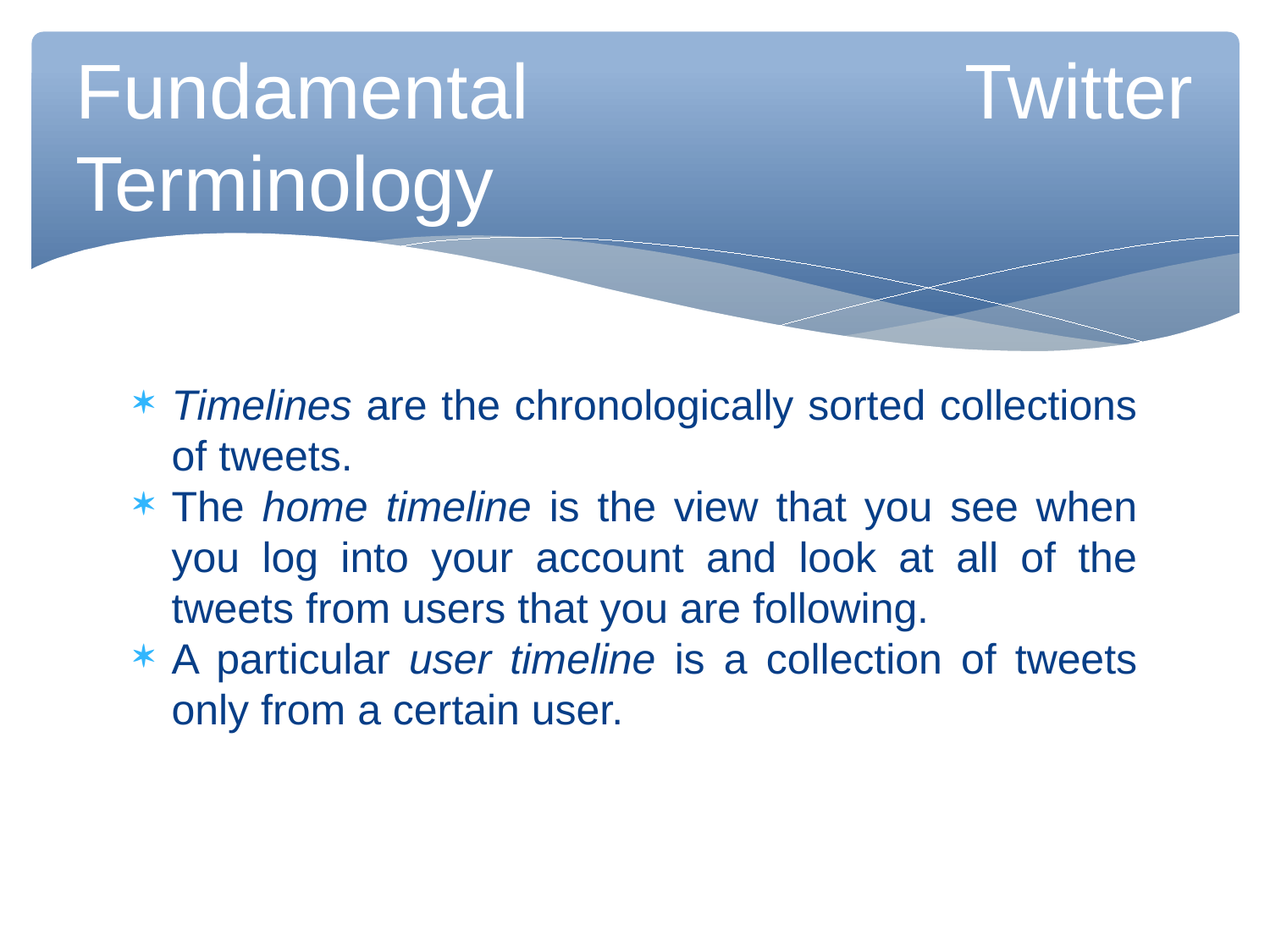

Fundamental Twitter Terminology
Timelines are the chronologically sorted collections of tweets.
The home timeline is the view that you see when you log into your account and look at all of the tweets from users that you are following.
A particular user timeline is a collection of tweets only from a certain user.